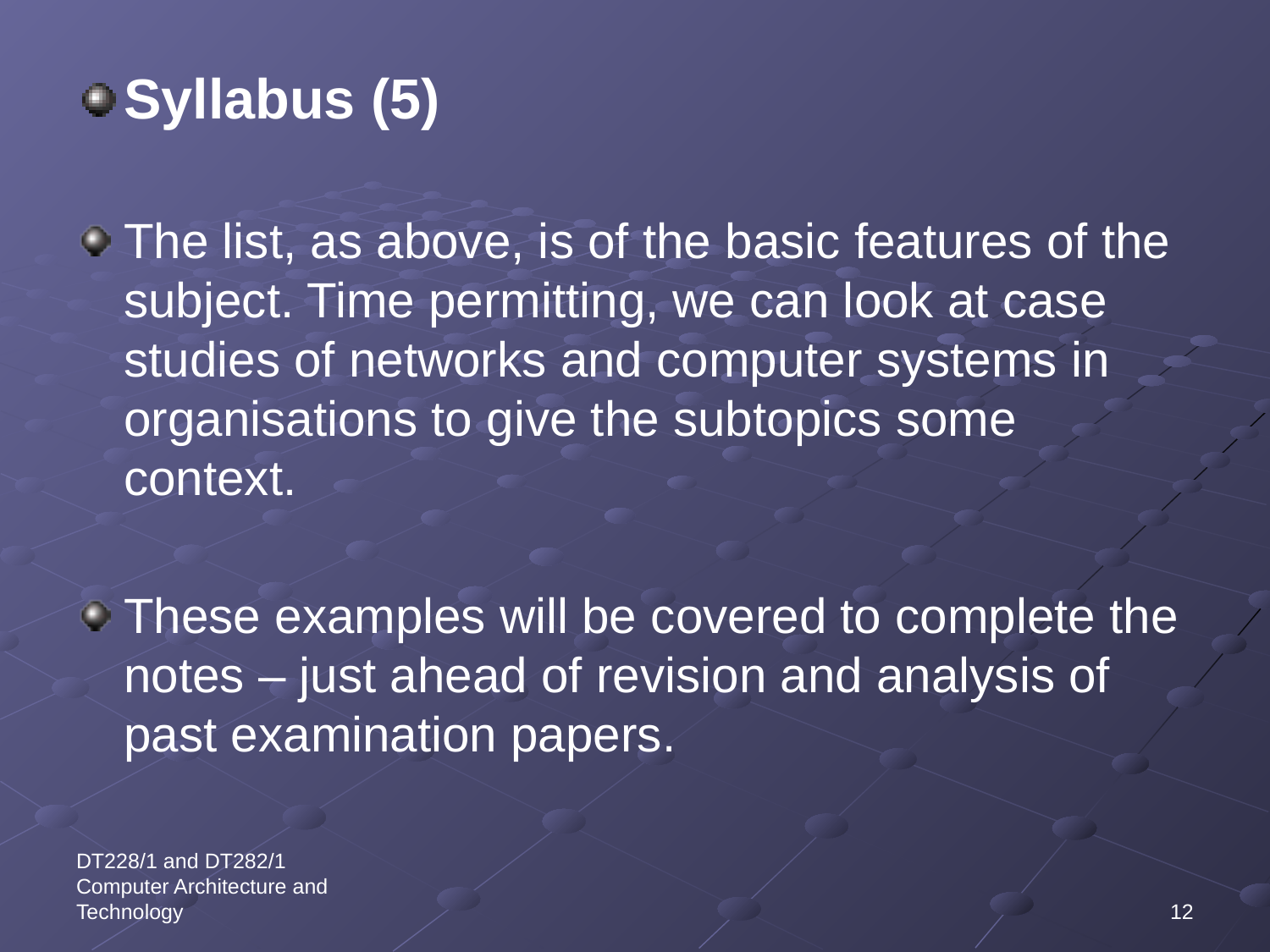

Syllabus (5)

The list, as above, is of the basic features of the subject. Time permitting, we can look at case studies of networks and computer systems in organisations to give the subtopics some context.

These examples will be covered to complete the notes – just ahead of revision and analysis of past examination papers.
DT228/1 and DT282/1 Computer Architecture and  Technology
12